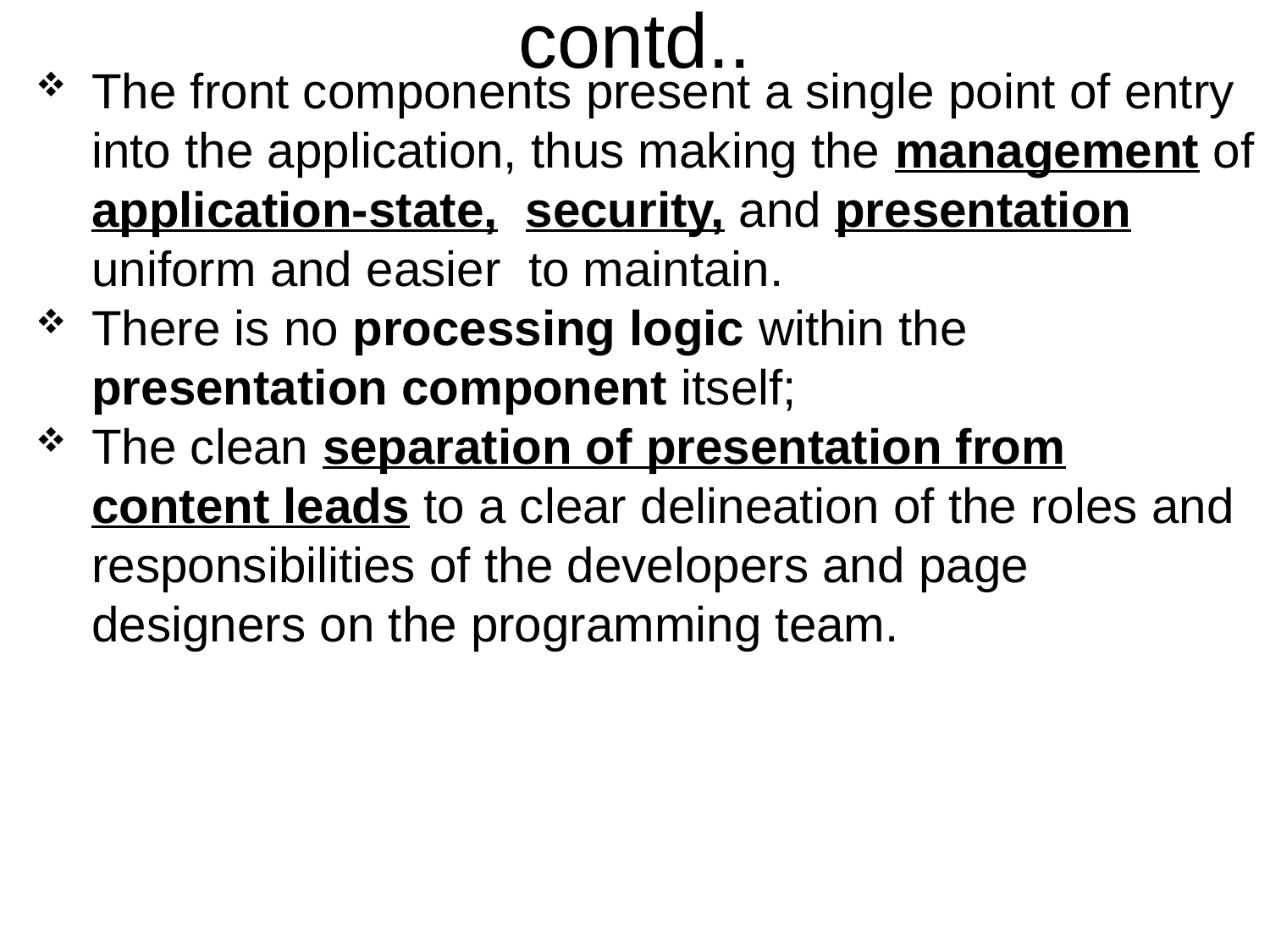

contd..
The front components present a single point of entry into the application, thus making the management of application-state,  security, and presentation uniform and easier  to maintain.
There is no processing logic within the presentation component itself;
The clean separation of presentation from content leads to a clear delineation of the roles and responsibilities of the developers and page designers on the programming team.